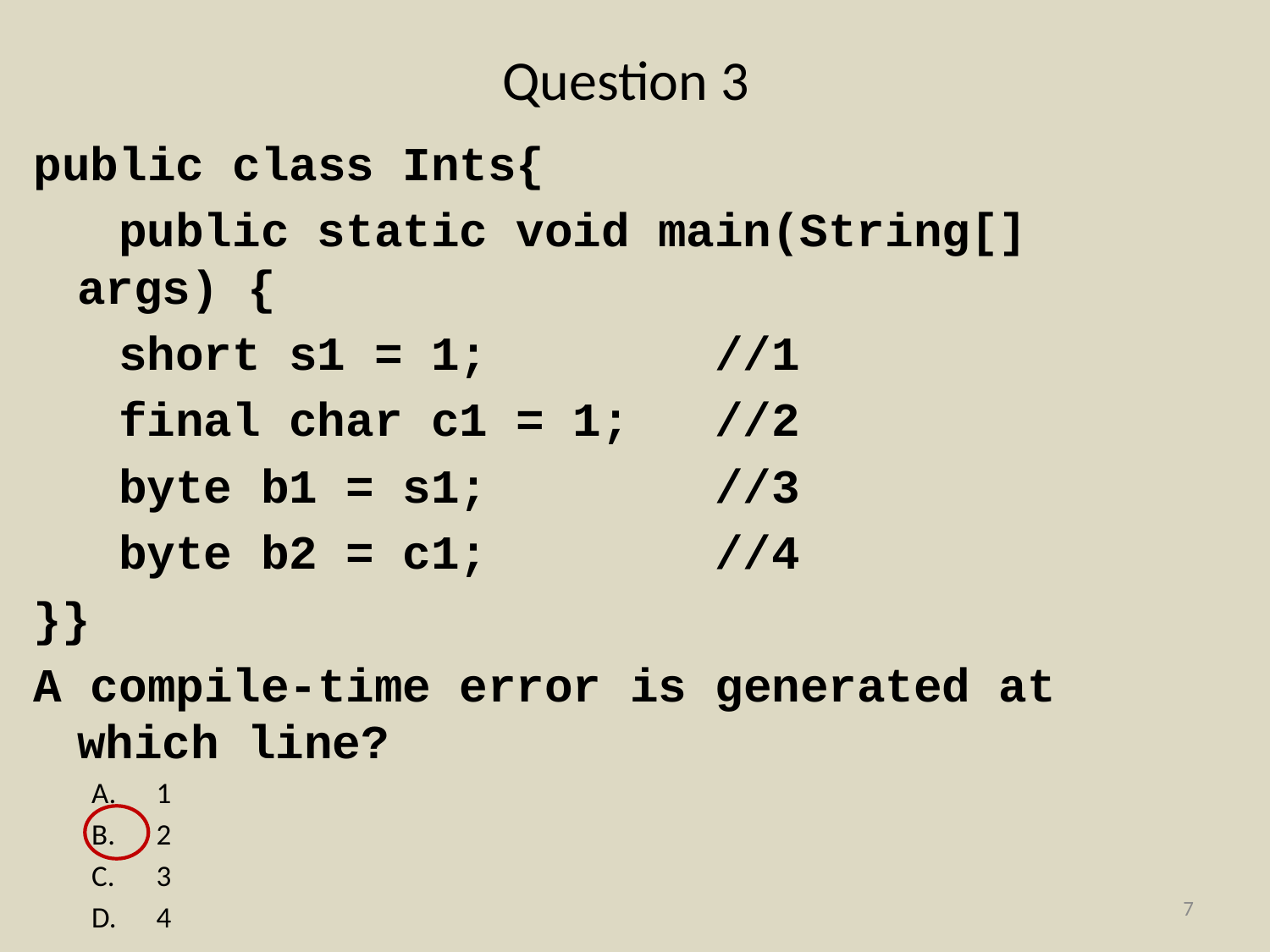

# Question 3
public class Ints{
   public static void main(String[] args) {
   short s1 = 1;        //1
   final char c1 = 1;   //2
   byte b1 = s1;        //3
   byte b2 = c1;        //4
}}
A compile-time error is generated at which line?
1
2
3
4

7